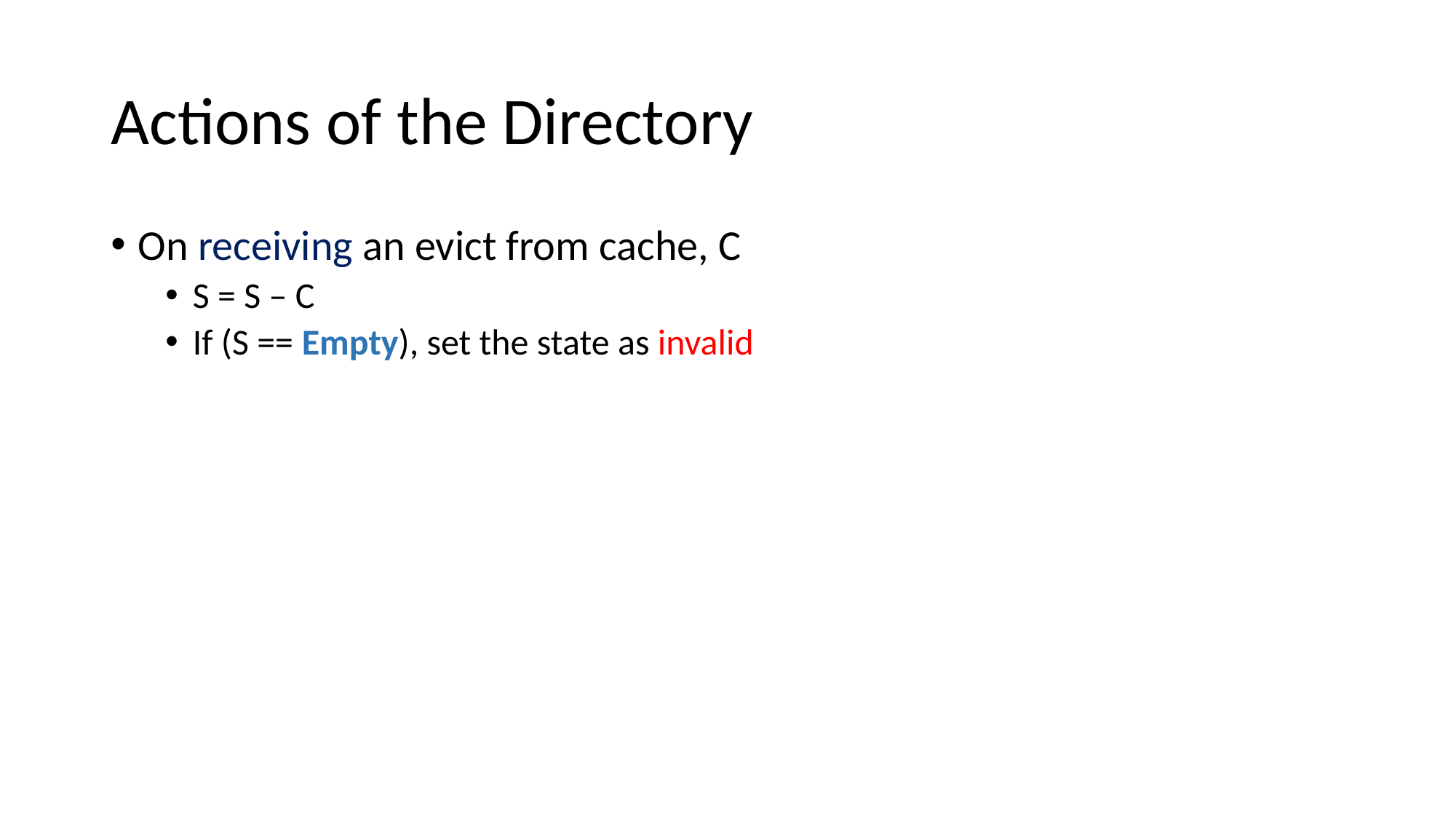

# Actions of the Directory
On receiving an evict from cache, C
S = S – C
If (S == Empty), set the state as invalid